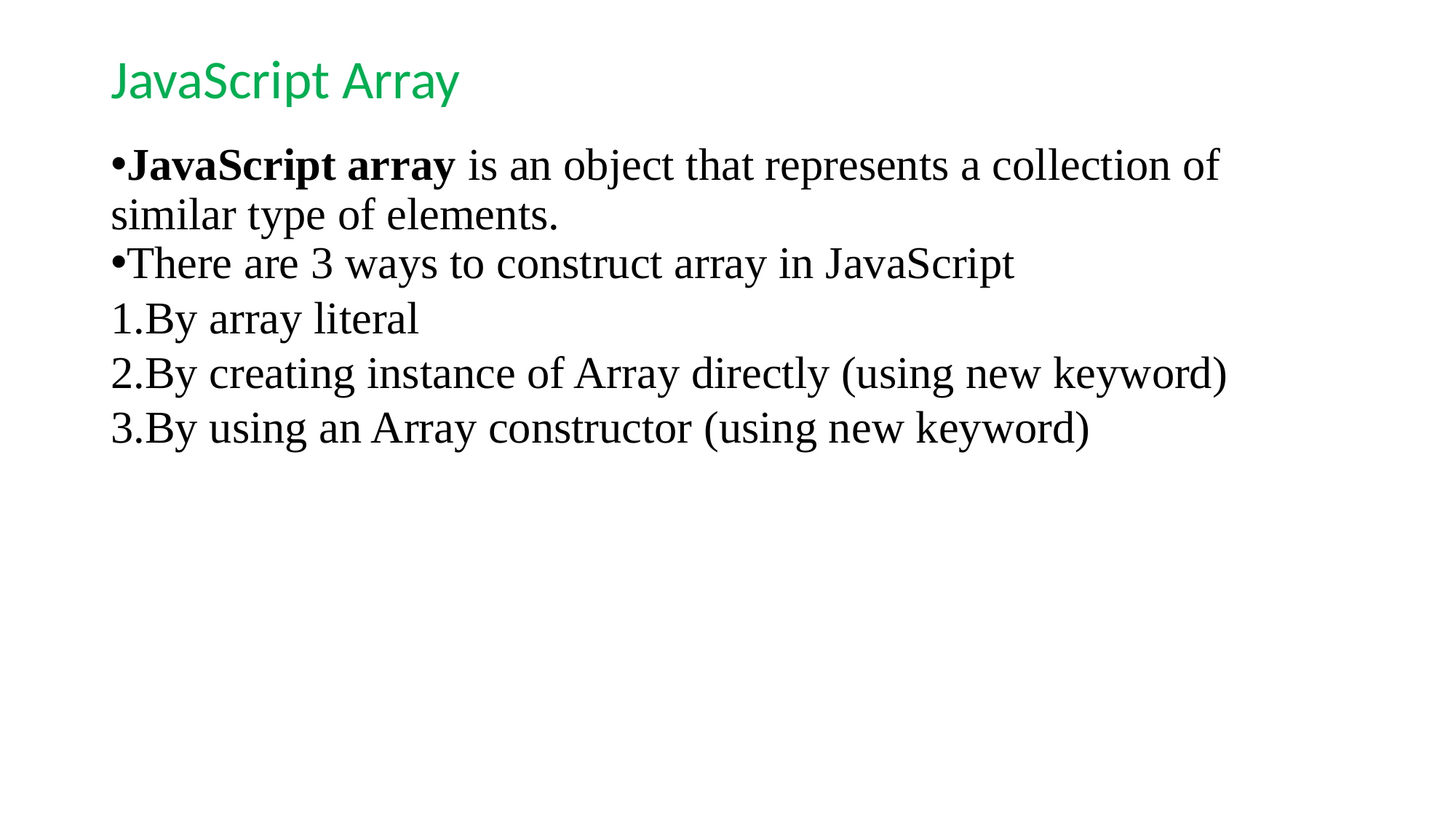

JavaScript Array
JavaScript array is an object that represents a collection of similar type of elements.
There are 3 ways to construct array in JavaScript
By array literal
By creating instance of Array directly (using new keyword)
By using an Array constructor (using new keyword)